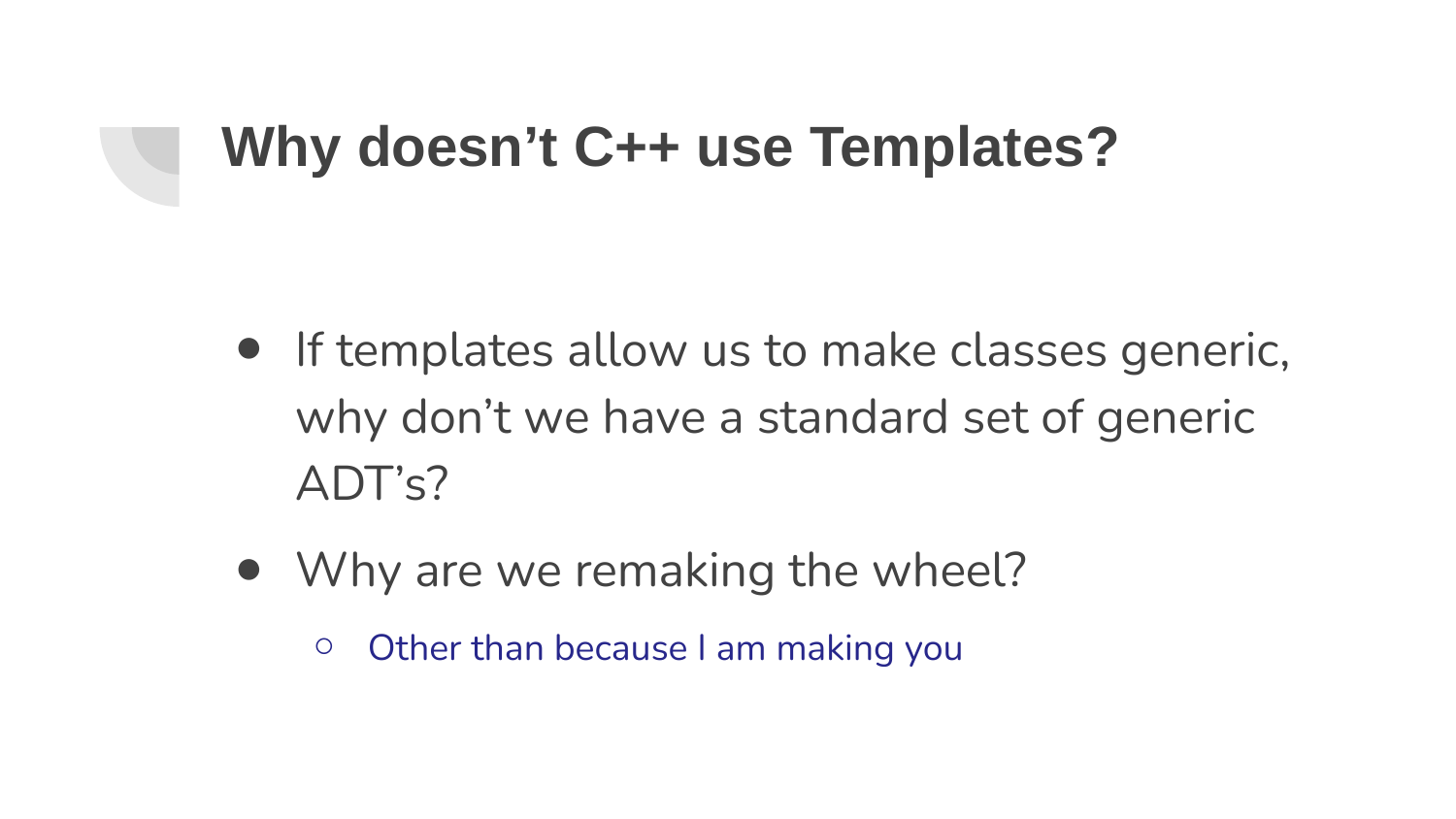

# Why doesn’t C++ use Templates?
If templates allow us to make classes generic, why don’t we have a standard set of generic ADT’s?
Why are we remaking the wheel?
Other than because I am making you